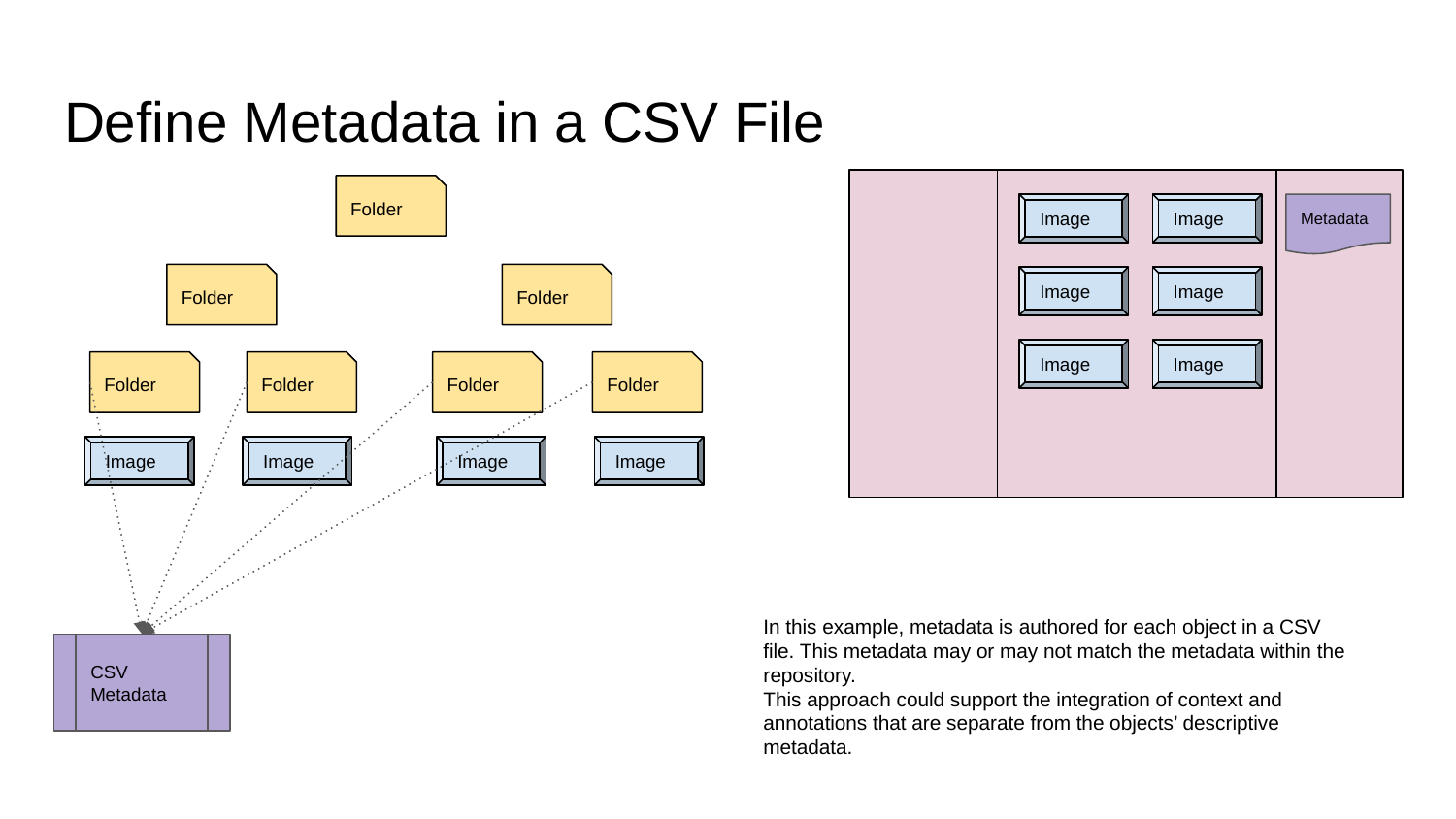

# Define Metadata in a CSV File

Folder
Image
Image
Metadata
Folder
Folder
Image
Image
Image
Image
Folder
Folder
Folder
Folder
Image
Image
Image
Image
In this example, metadata is authored for each object in a CSV file. This metadata may or may not match the metadata within the repository.
This approach could support the integration of context and annotations that are separate from the objects’ descriptive metadata.
CSV Metadata